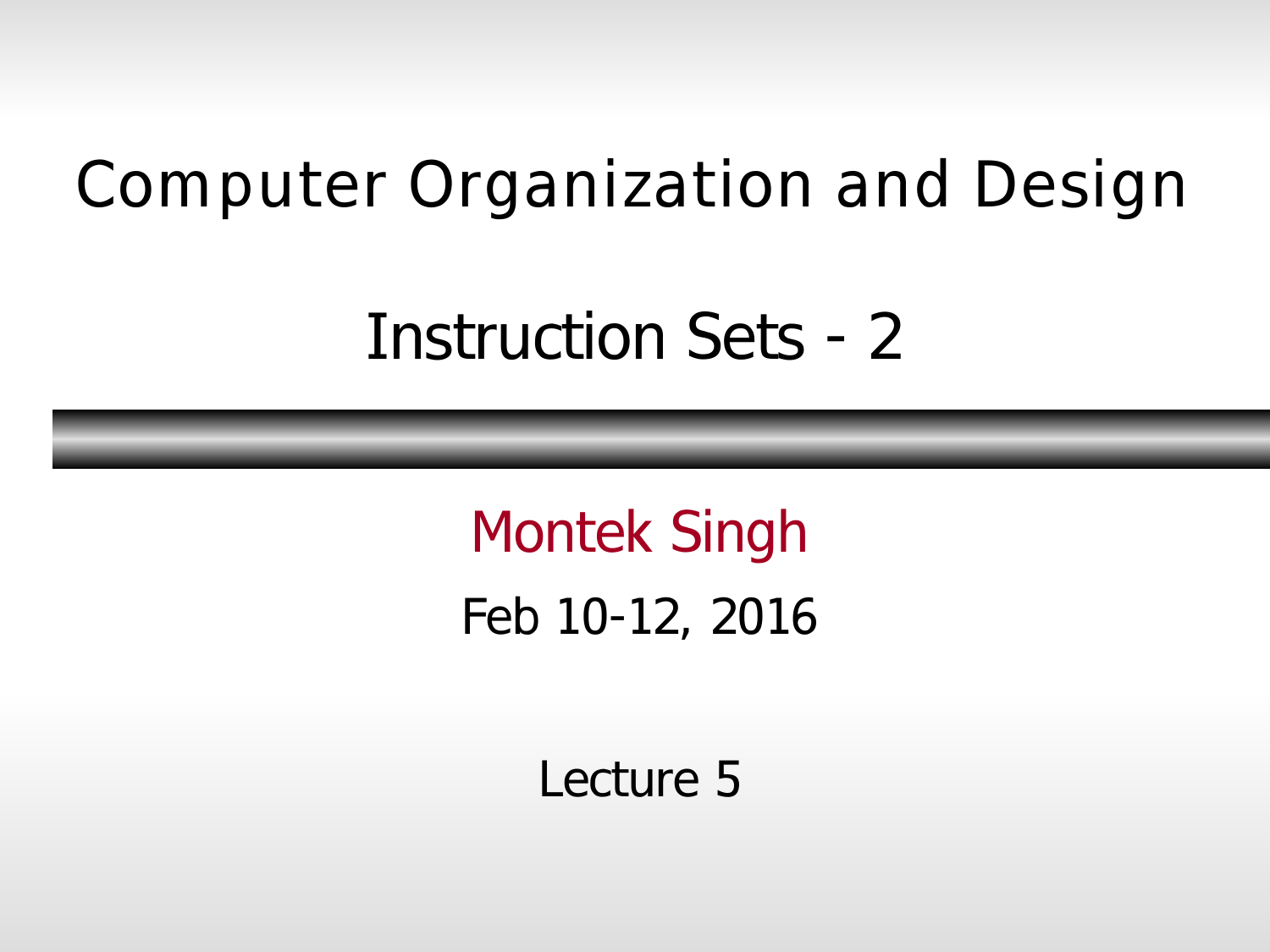

# Computer Organization and Design Instruction Sets - 2
Montek Singh
Feb 10-12, 2016

Lecture 5